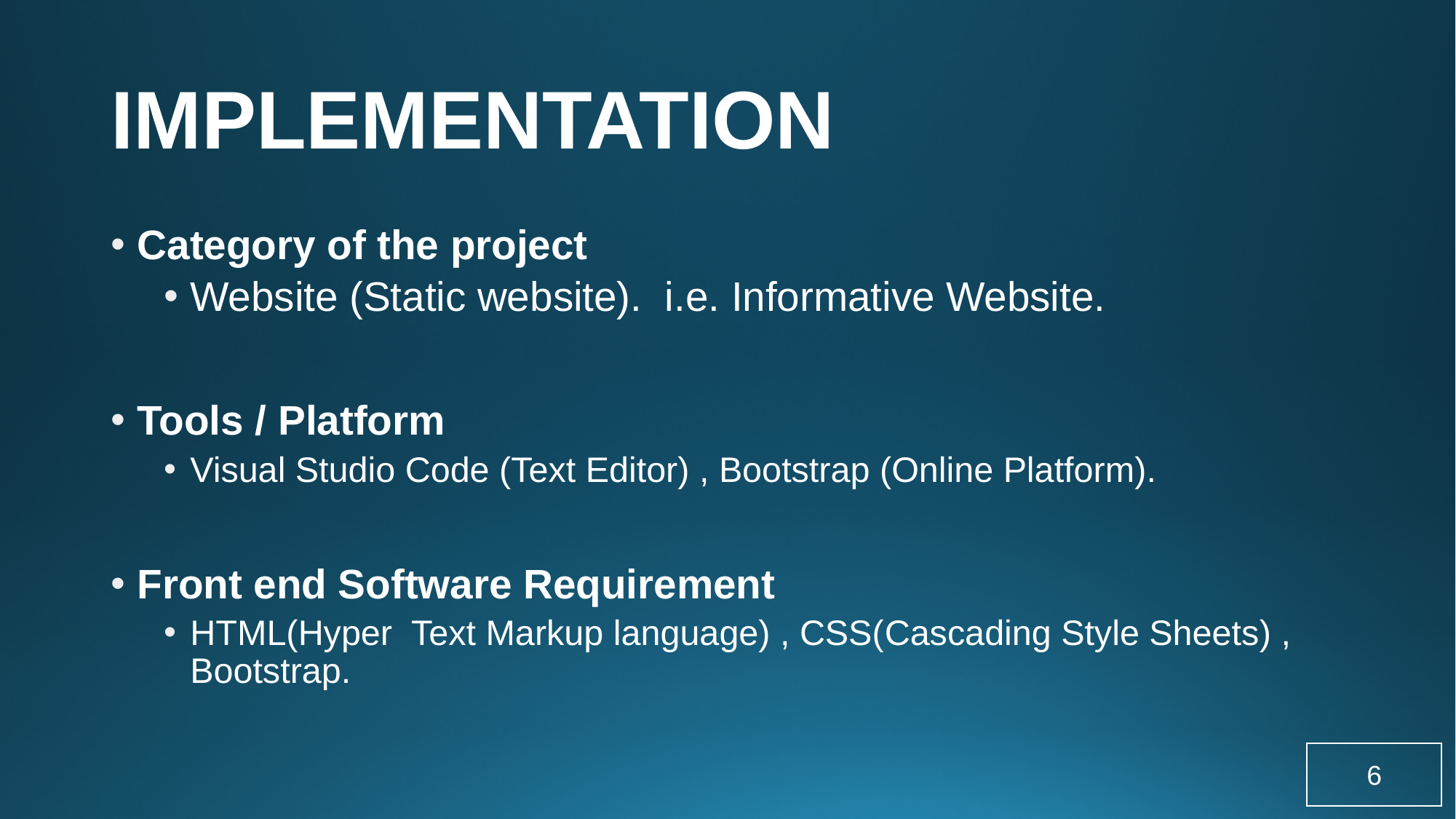

# Implementation
Category of the project
Website (Static website).  i.e. Informative Website.

Tools / Platform
Visual Studio Code (Text Editor) , Bootstrap (Online Platform).

Front end Software Requirement
HTML(Hyper  Text Markup language) , CSS(Cascading Style Sheets) , Bootstrap.

6